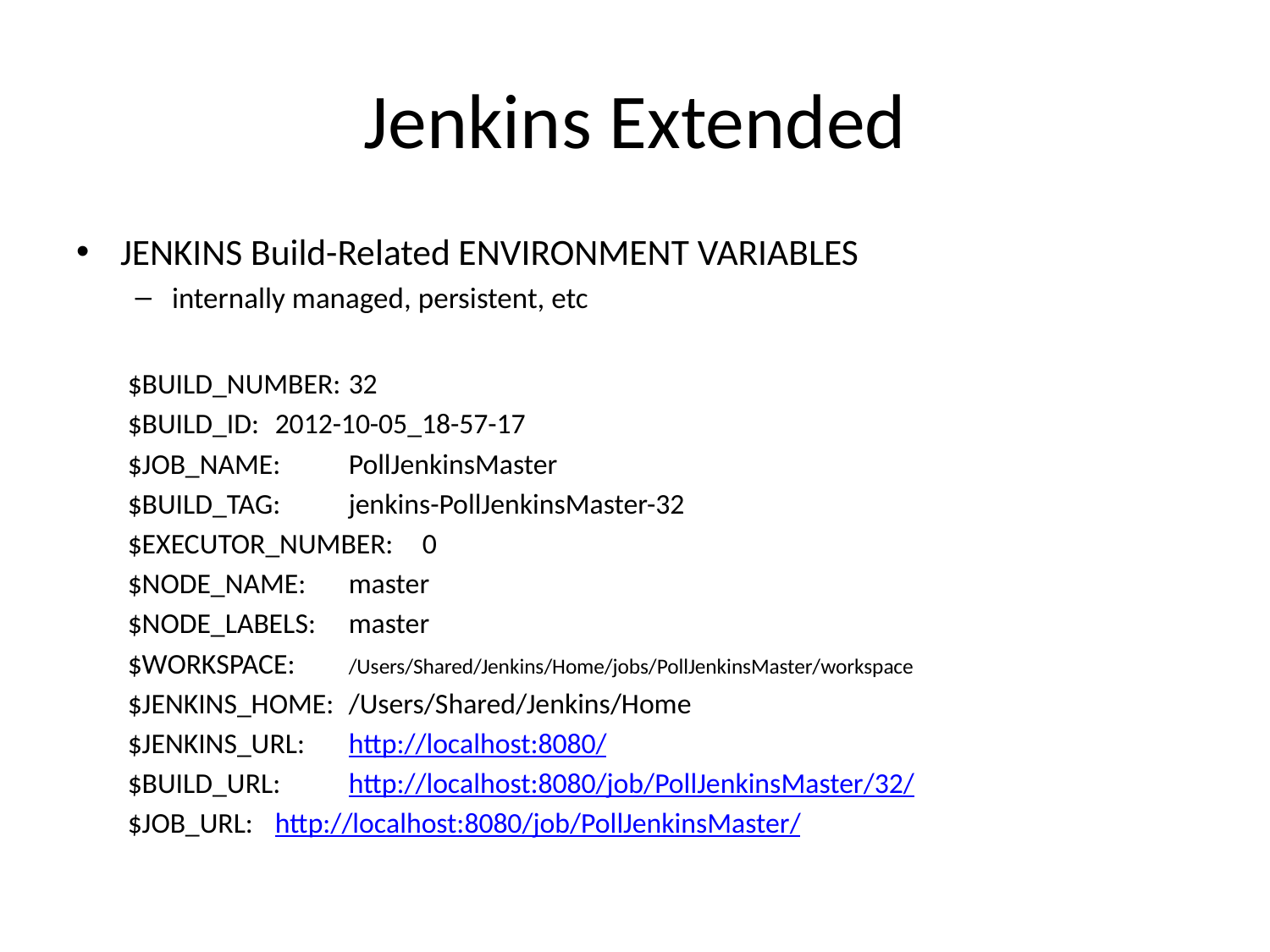

# Jenkins Extended
JENKINS Build-Related ENVIRONMENT VARIABLES
internally managed, persistent, etc

$BUILD_NUMBER:		32
$BUILD_ID:			2012-10-05_18-57-17
$JOB_NAME:			PollJenkinsMaster
$BUILD_TAG:			jenkins-PollJenkinsMaster-32
$EXECUTOR_NUMBER:	0
$NODE_NAME:		master
$NODE_LABELS:		master
$WORKSPACE:			/Users/Shared/Jenkins/Home/jobs/PollJenkinsMaster/workspace
$JENKINS_HOME:		/Users/Shared/Jenkins/Home
$JENKINS_URL:			http://localhost:8080/
$BUILD_URL:			http://localhost:8080/job/PollJenkinsMaster/32/
$JOB_URL:			http://localhost:8080/job/PollJenkinsMaster/